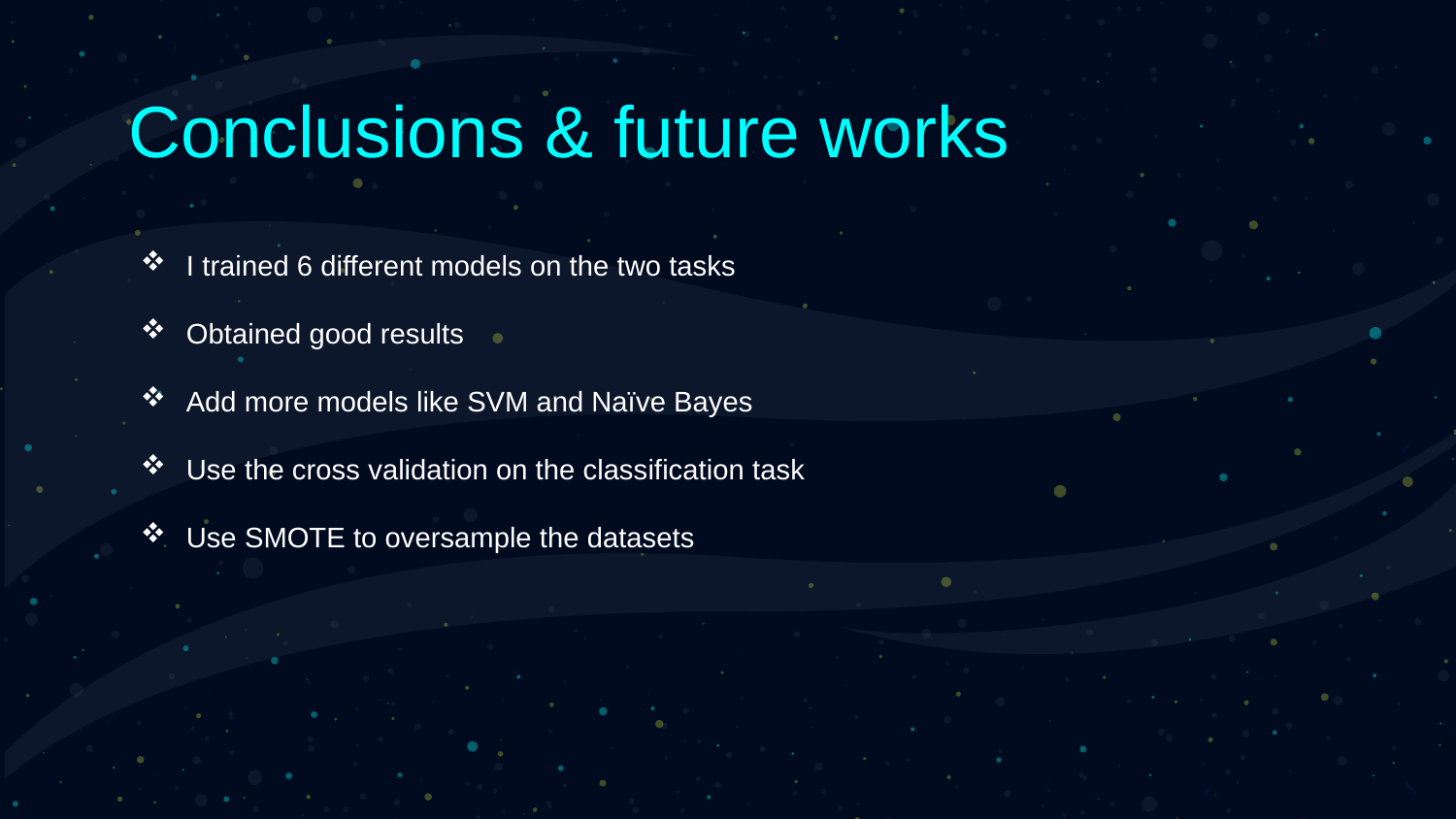

# Conclusions & future works
I trained 6 different models on the two tasks

Obtained good results

Add more models like SVM and Naïve Bayes

Use the cross validation on the classification task

Use SMOTE to oversample the datasets